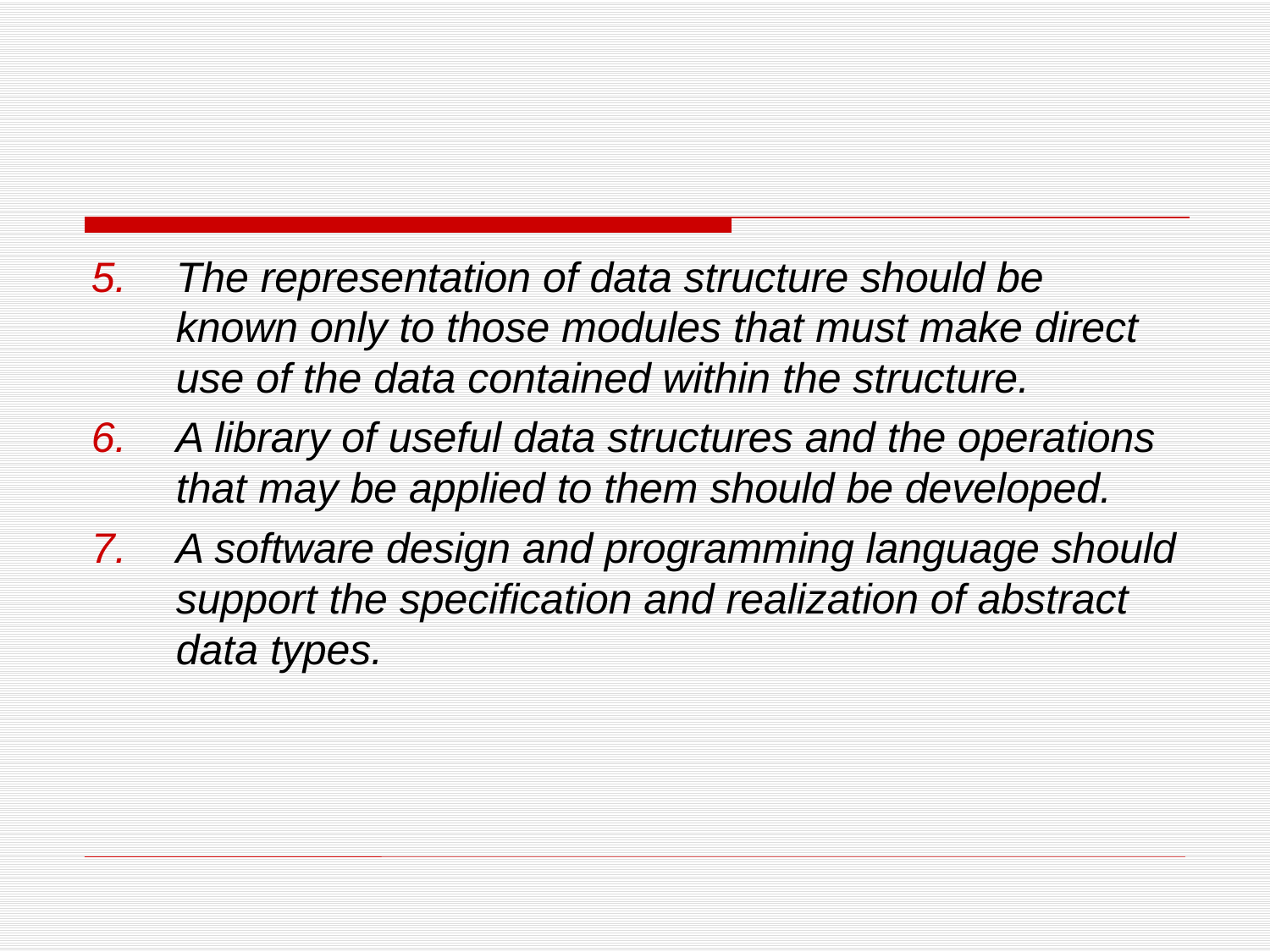

#
The representation of data structure should be known only to those modules that must make direct use of the data contained within the structure.
A library of useful data structures and the operations that may be applied to them should be developed.
A software design and programming language should support the specification and realization of abstract data types.